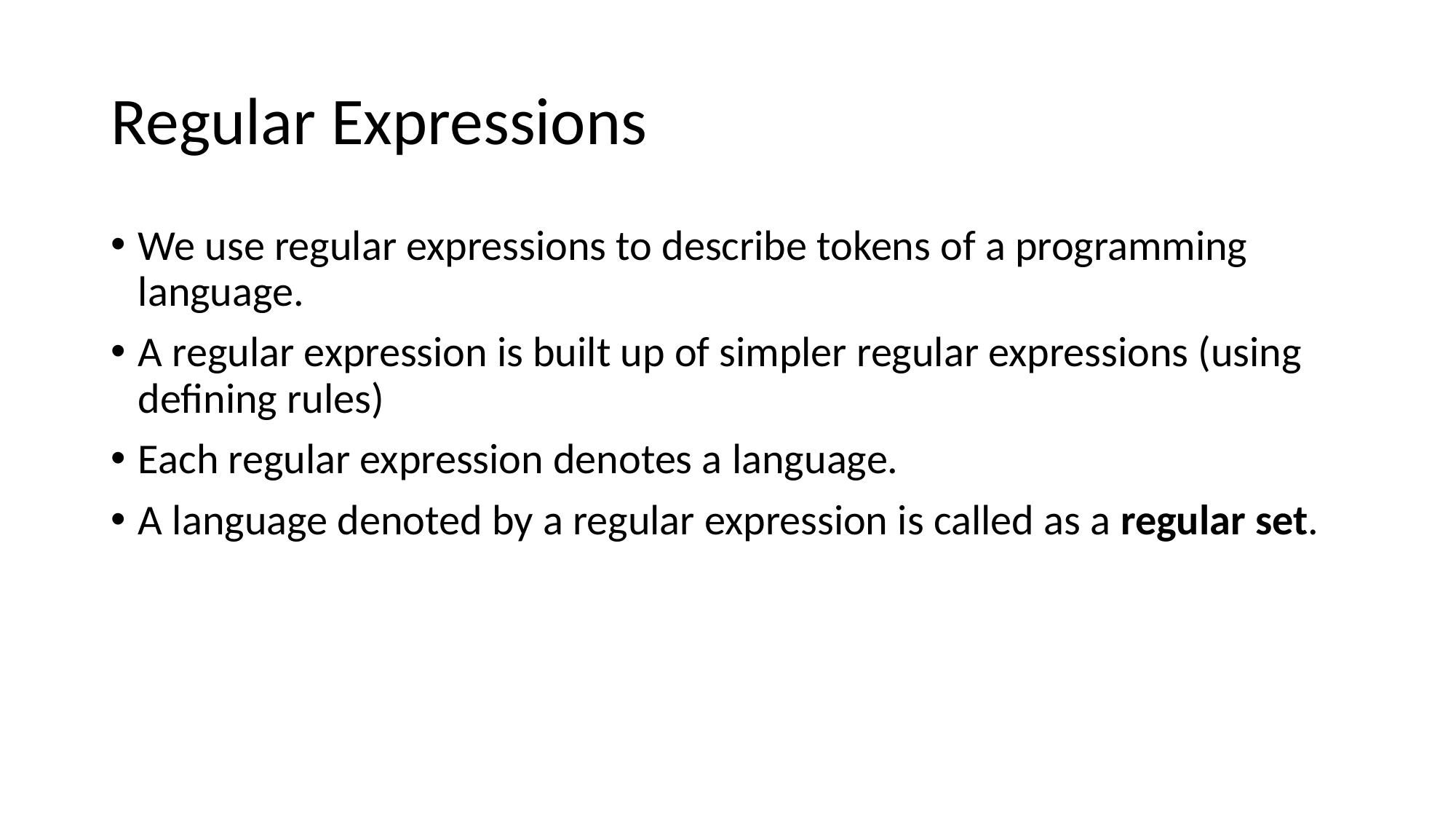

# Regular Expressions
We use regular expressions to describe tokens of a programming language.
A regular expression is built up of simpler regular expressions (using defining rules)
Each regular expression denotes a language.
A language denoted by a regular expression is called as a regular set.
CS416 Compiler Design
69